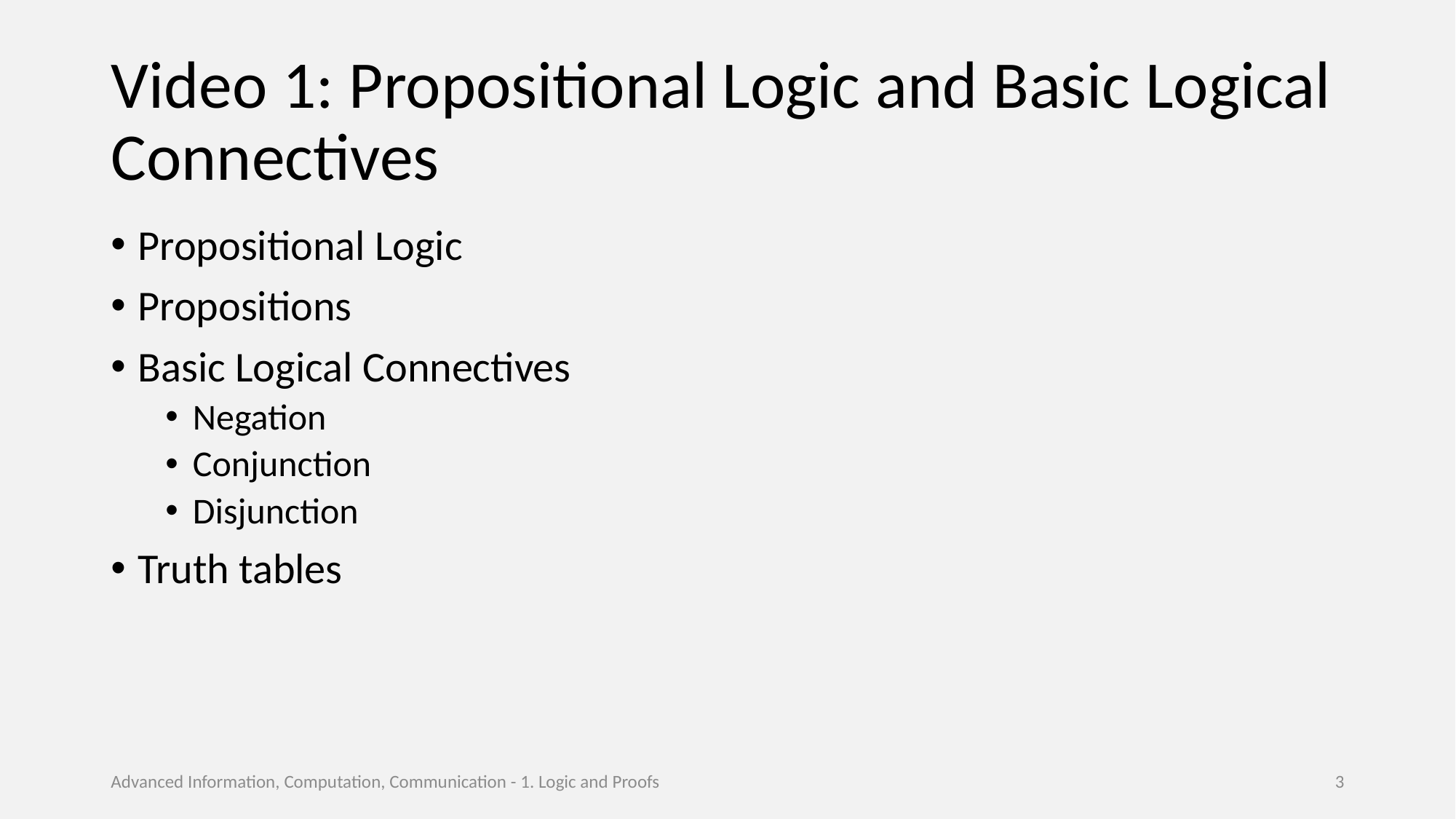

# Video 1: Propositional Logic and Basic Logical Connectives
Propositional Logic
Propositions
Basic Logical Connectives
Negation
Conjunction
Disjunction
Truth tables

Advanced Information, Computation, Communication - 1. Logic and Proofs
3